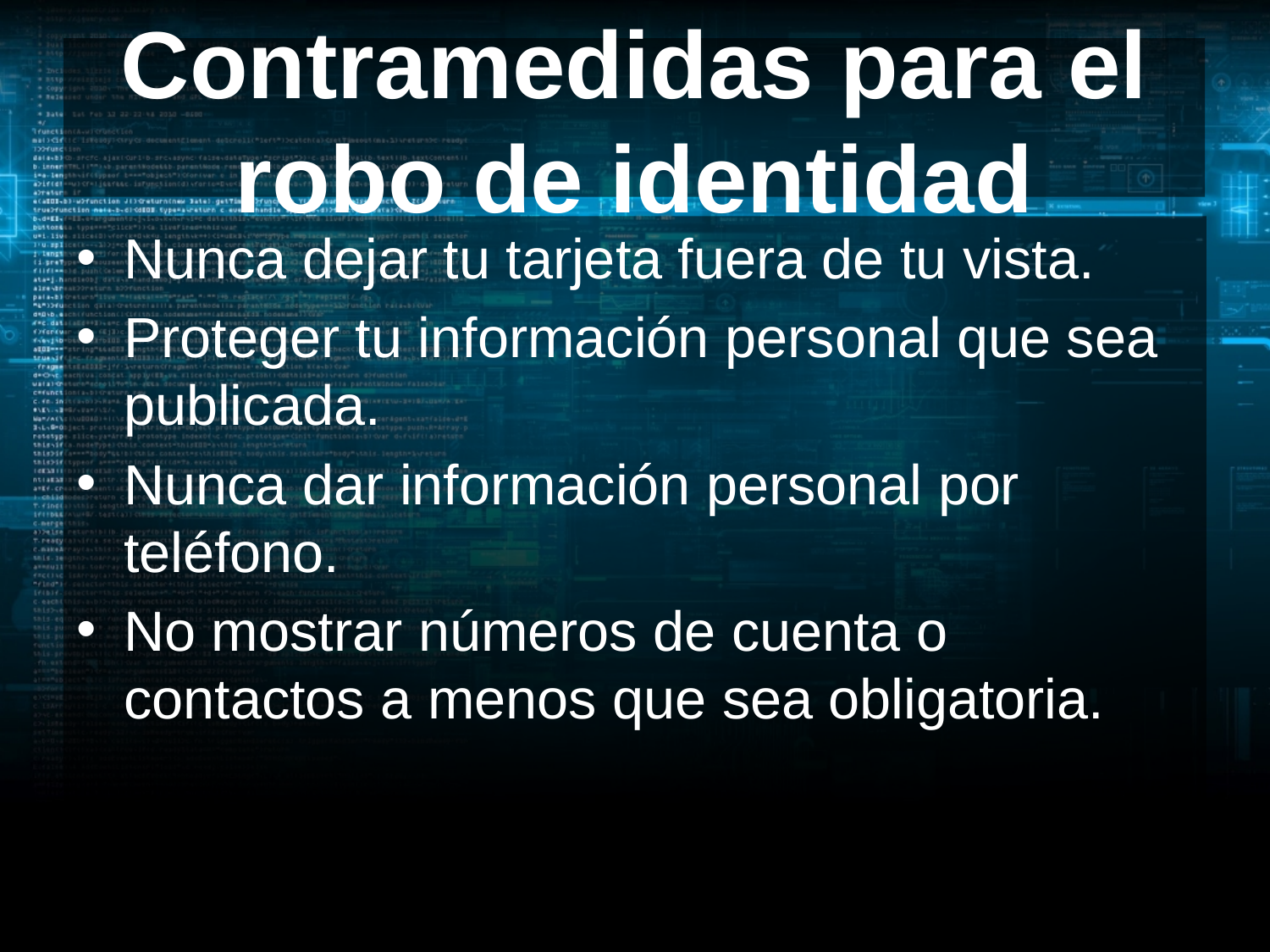

# Contramedidas para el robo de identidad
Nunca dejar tu tarjeta fuera de tu vista.
Proteger tu información personal que sea publicada.
Nunca dar información personal por teléfono.
No mostrar números de cuenta o contactos a menos que sea obligatoria.